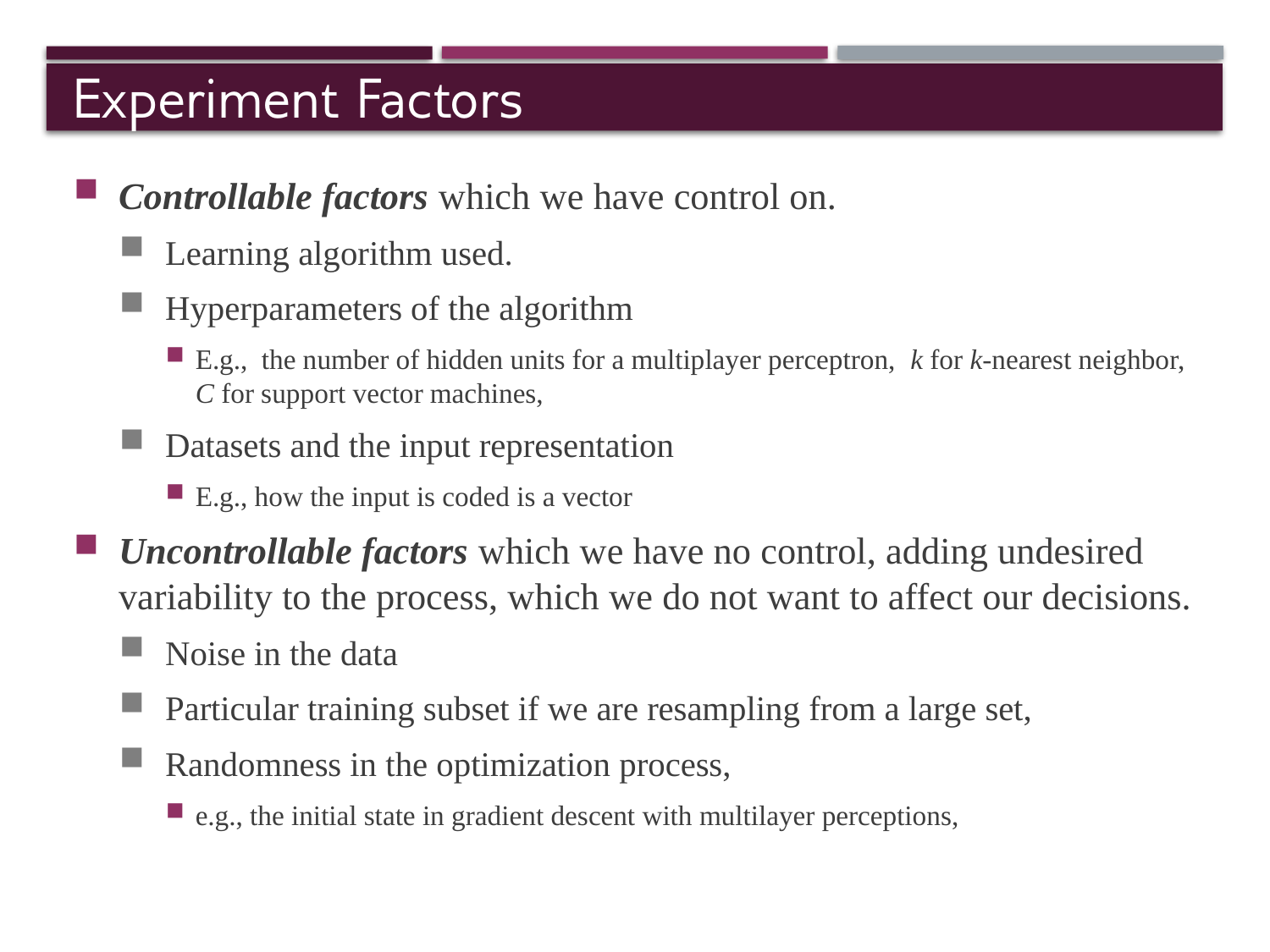

# Experiment Factors
Controllable factors which we have control on.
Learning algorithm used.
Hyperparameters of the algorithm
E.g.,  the number of hidden units for a multiplayer perceptron,  k for k-nearest neighbor, C for support vector machines,
Datasets and the input representation
E.g., how the input is coded is a vector
Uncontrollable factors which we have no control, adding undesired variability to the process, which we do not want to affect our decisions.
Noise in the data
Particular training subset if we are resampling from a large set,
Randomness in the optimization process,
e.g., the initial state in gradient descent with multilayer perceptions,